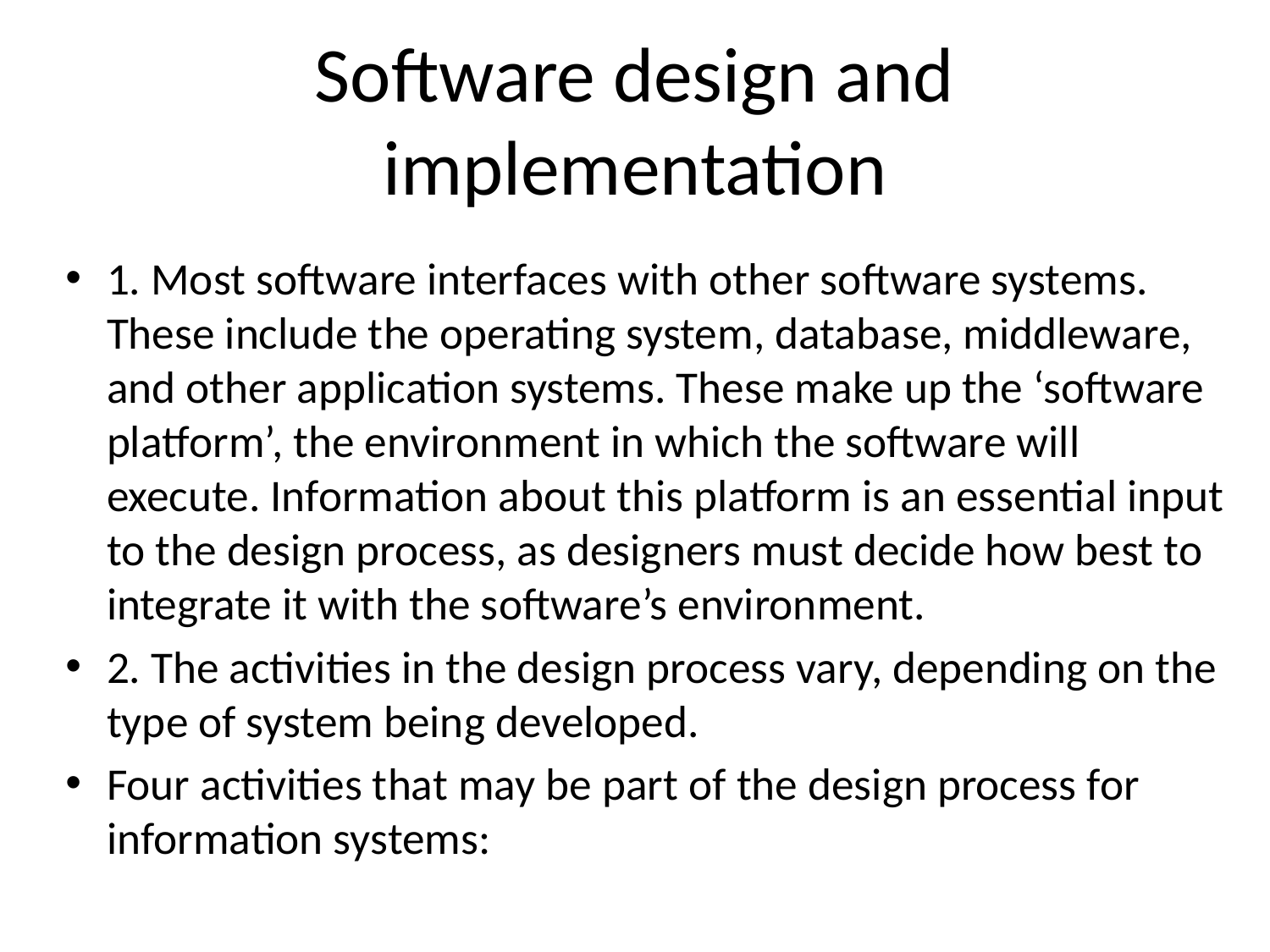

# Software design and implementation
1. Most software interfaces with other software systems. These include the operating system, database, middleware, and other application systems. These make up the ‘software platform’, the environment in which the software will execute. Information about this platform is an essential input to the design process, as designers must decide how best to integrate it with the software’s environment.
2. The activities in the design process vary, depending on the type of system being developed.
Four activities that may be part of the design process for information systems: